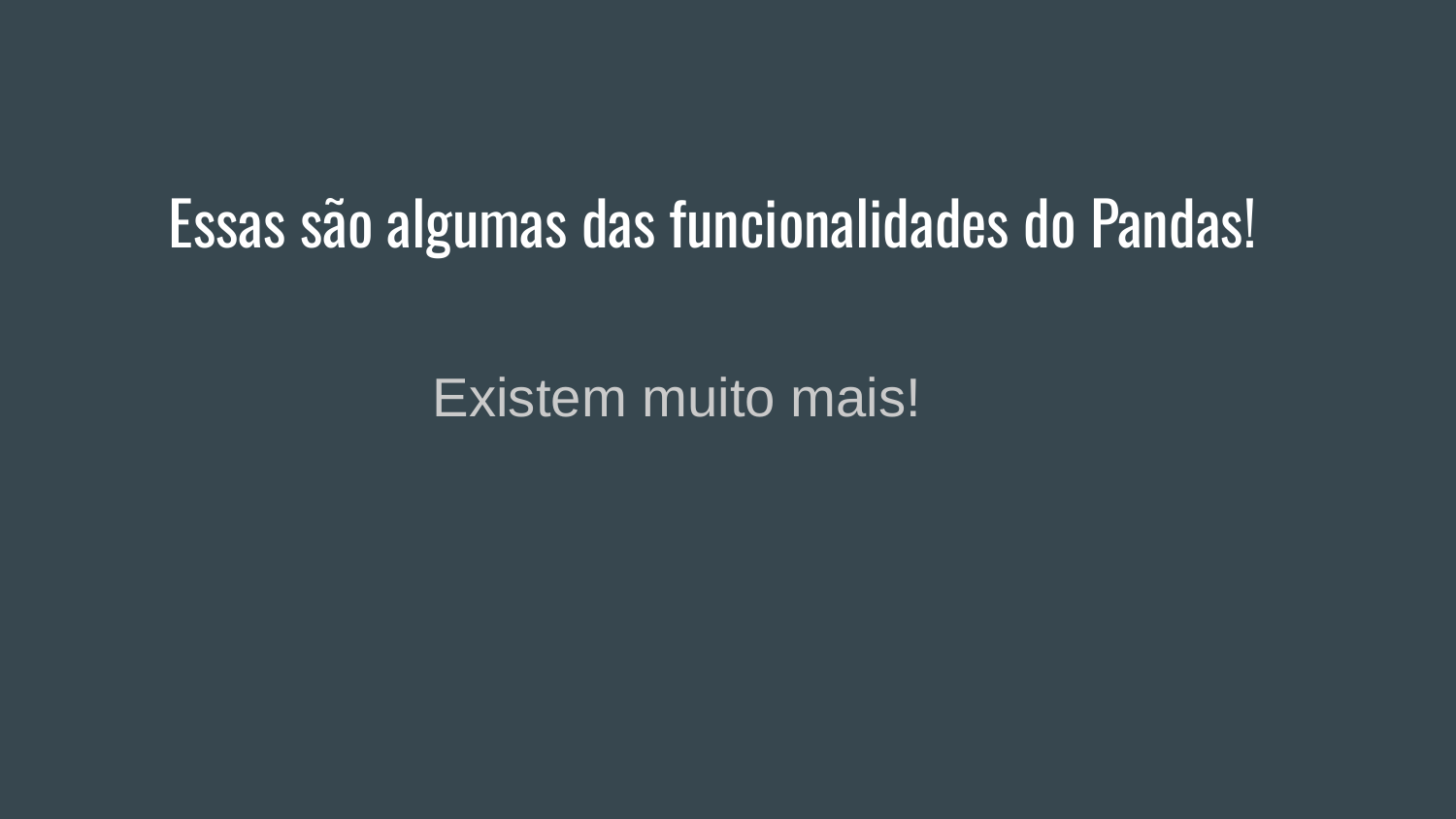

# Essas são algumas das funcionalidades do Pandas!
Existem muito mais!